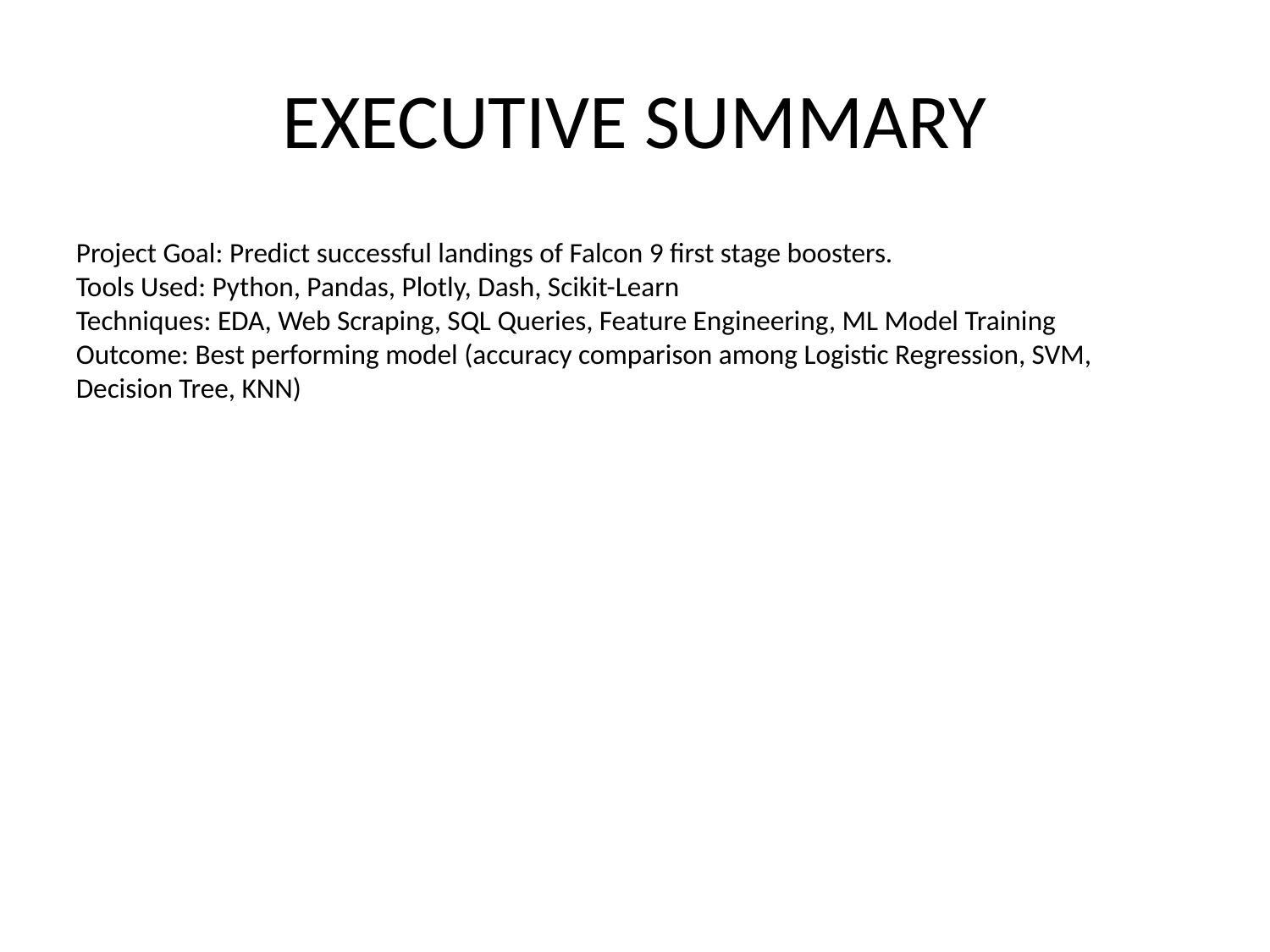

# EXECUTIVE SUMMARY

Project Goal: Predict successful landings of Falcon 9 first stage boosters.
Tools Used: Python, Pandas, Plotly, Dash, Scikit-Learn
Techniques: EDA, Web Scraping, SQL Queries, Feature Engineering, ML Model Training
Outcome: Best performing model (accuracy comparison among Logistic Regression, SVM, Decision Tree, KNN)